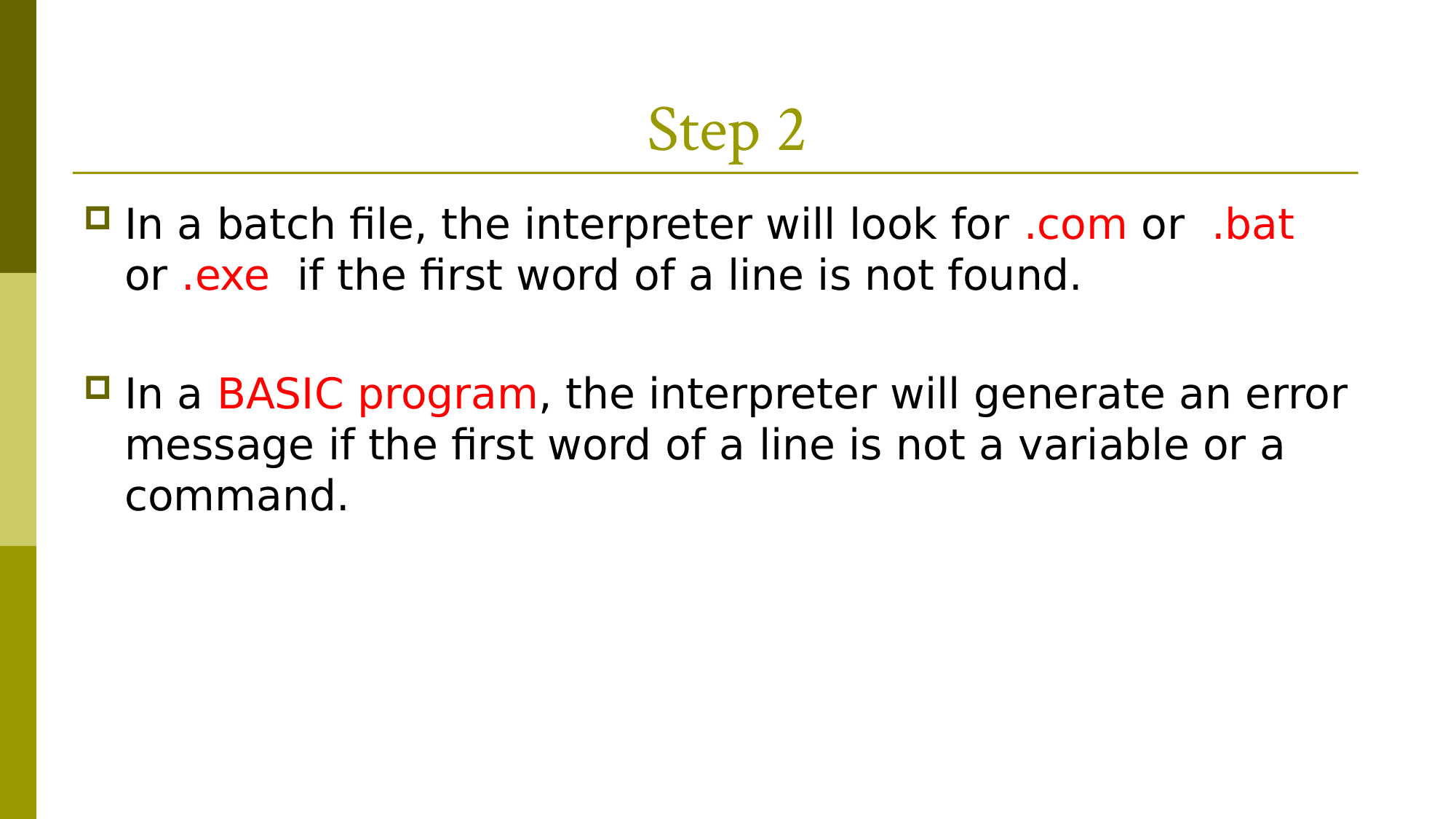

# Step 2
In a batch file, the interpreter will look for .com or  .bat or .exe  if the first word of a line is not found.

In a BASIC program, the interpreter will generate an error message if the first word of a line is not a variable or a command.